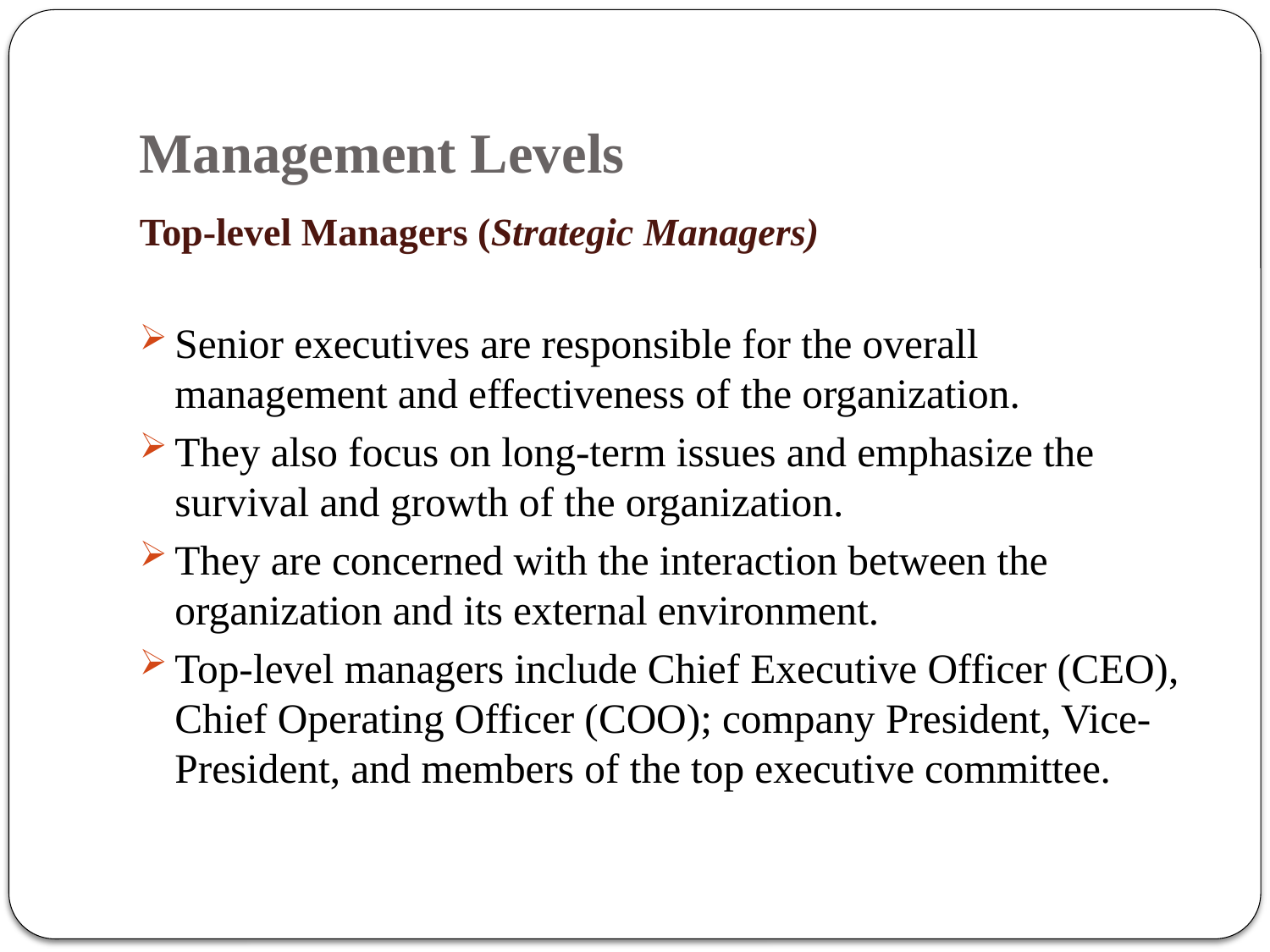

# Management Levels
Top-level Managers (Strategic Managers)

Senior executives are responsible for the overall management and effectiveness of the organization.
They also focus on long-term issues and emphasize the survival and growth of the organization.
They are concerned with the interaction between the organization and its external environment.
Top-level managers include Chief Executive Officer (CEO), Chief Operating Officer (COO); company President, Vice-President, and members of the top executive committee.